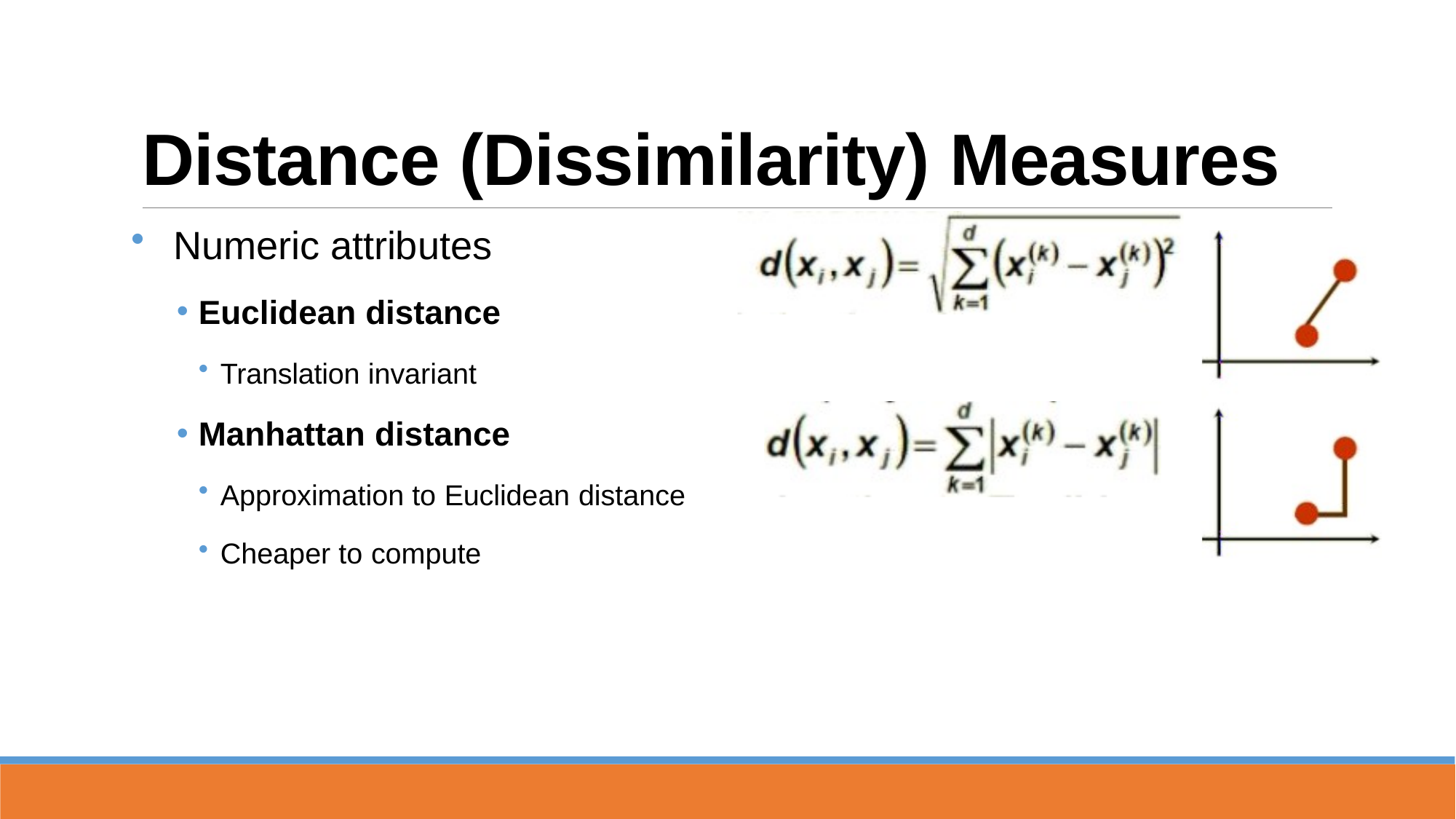

# Distance (Dissimilarity) Measures
Numeric attributes
Euclidean distance
Translation invariant
Manhattan distance
Approximation to Euclidean distance
Cheaper to compute